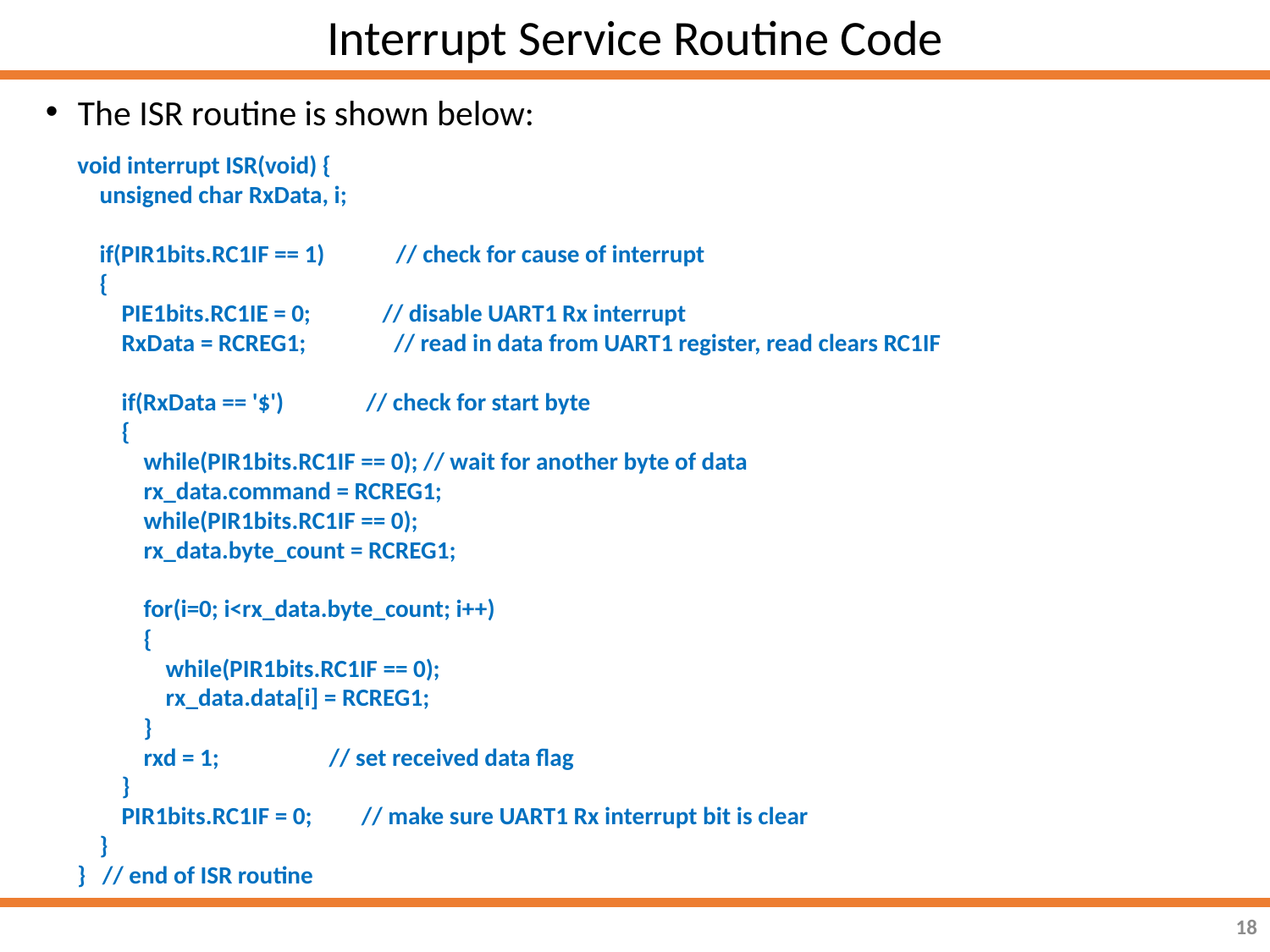

Interrupt Service Routine Code
The ISR routine is shown below:

void interrupt ISR(void) {
    unsigned char RxData, i;

    if(PIR1bits.RC1IF == 1)             // check for cause of interrupt
    {
        PIE1bits.RC1IE = 0;             // disable UART1 Rx interrupt
        RxData = RCREG1;                // read in data from UART1 register, read clears RC1IF

        if(RxData == '$')               // check for start byte
        {
            while(PIR1bits.RC1IF == 0); // wait for another byte of data
            rx_data.command = RCREG1;
            while(PIR1bits.RC1IF == 0);
            rx_data.byte_count = RCREG1;

            for(i=0; i<rx_data.byte_count; i++)
            {
                while(PIR1bits.RC1IF == 0);
                rx_data.data[i] = RCREG1;
            }
            rxd = 1;                    // set received data flag
        }
        PIR1bits.RC1IF = 0;         // make sure UART1 Rx interrupt bit is clear
    }
}   // end of ISR routine
18